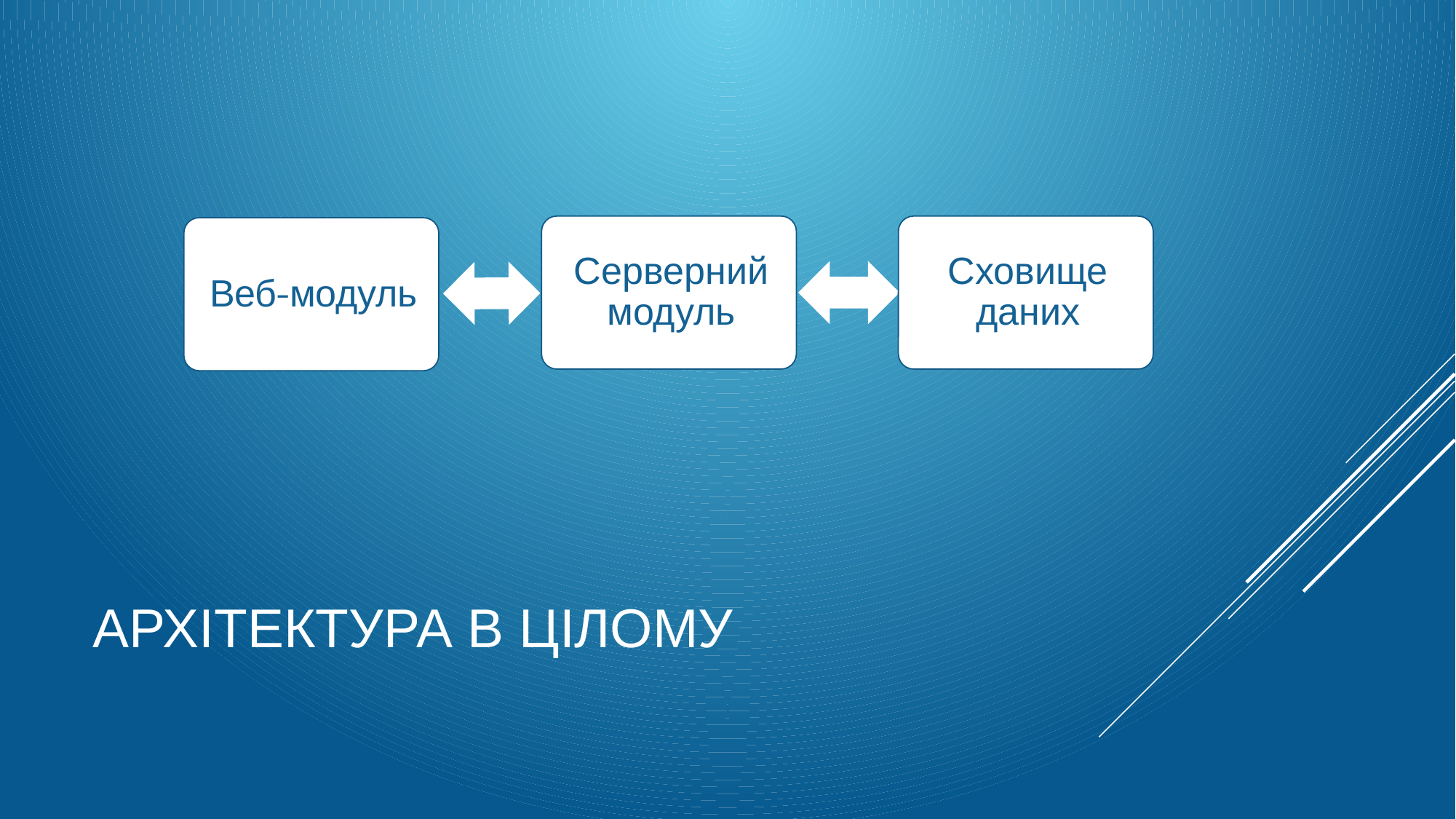

Веб-модуль

Серверний модуль

Сховище даних
# АрХітектура В цілому